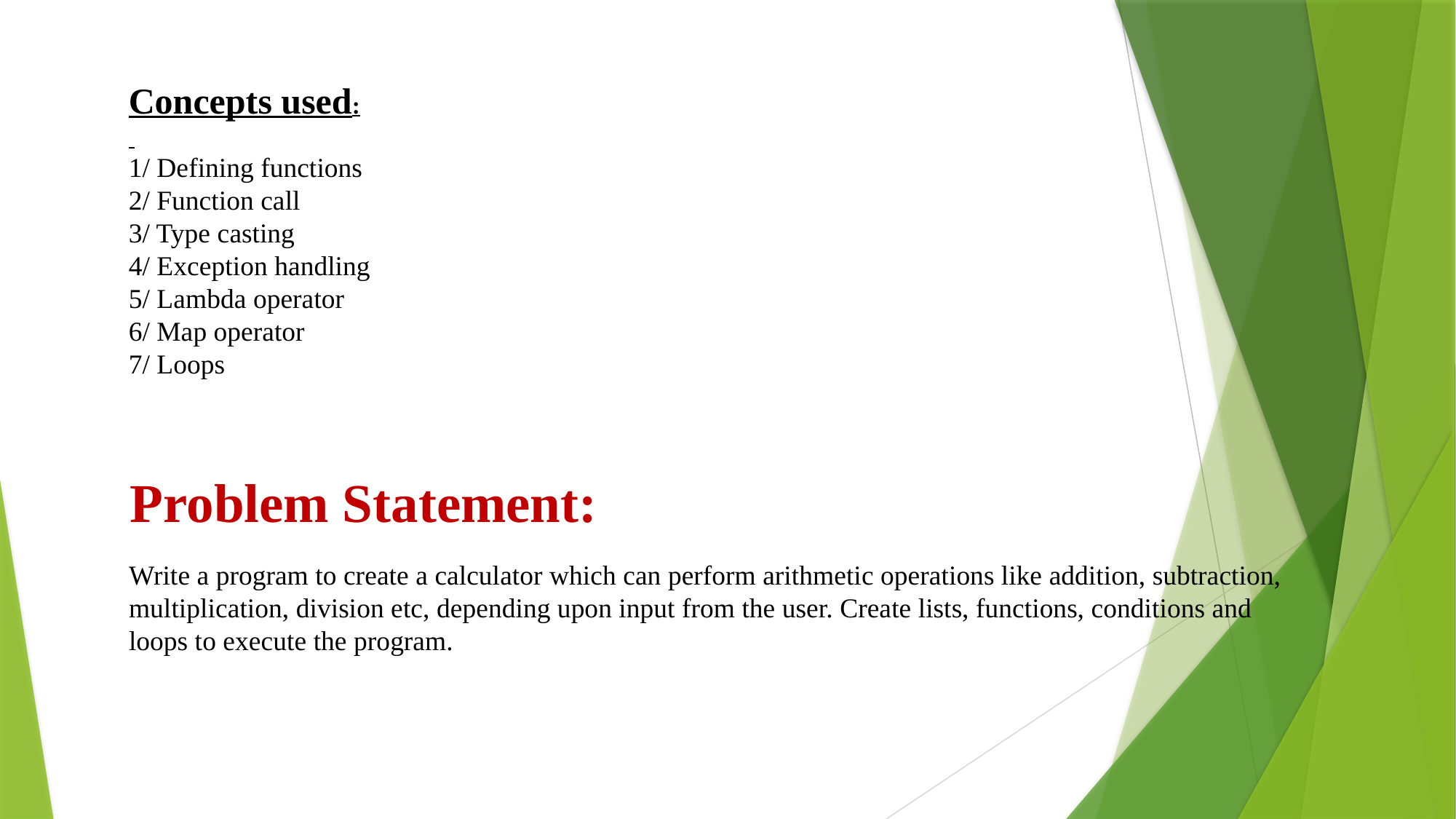

Concepts used:

1/ Defining functions
2/ Function call
3/ Type casting
4/ Exception handling
5/ Lambda operator
6/ Map operator
7/ Loops

Problem Statement:
Write a program to create a calculator which can perform arithmetic operations like addition, subtraction, multiplication, division etc, depending upon input from the user. Create lists, functions, conditions and loops to execute the program.